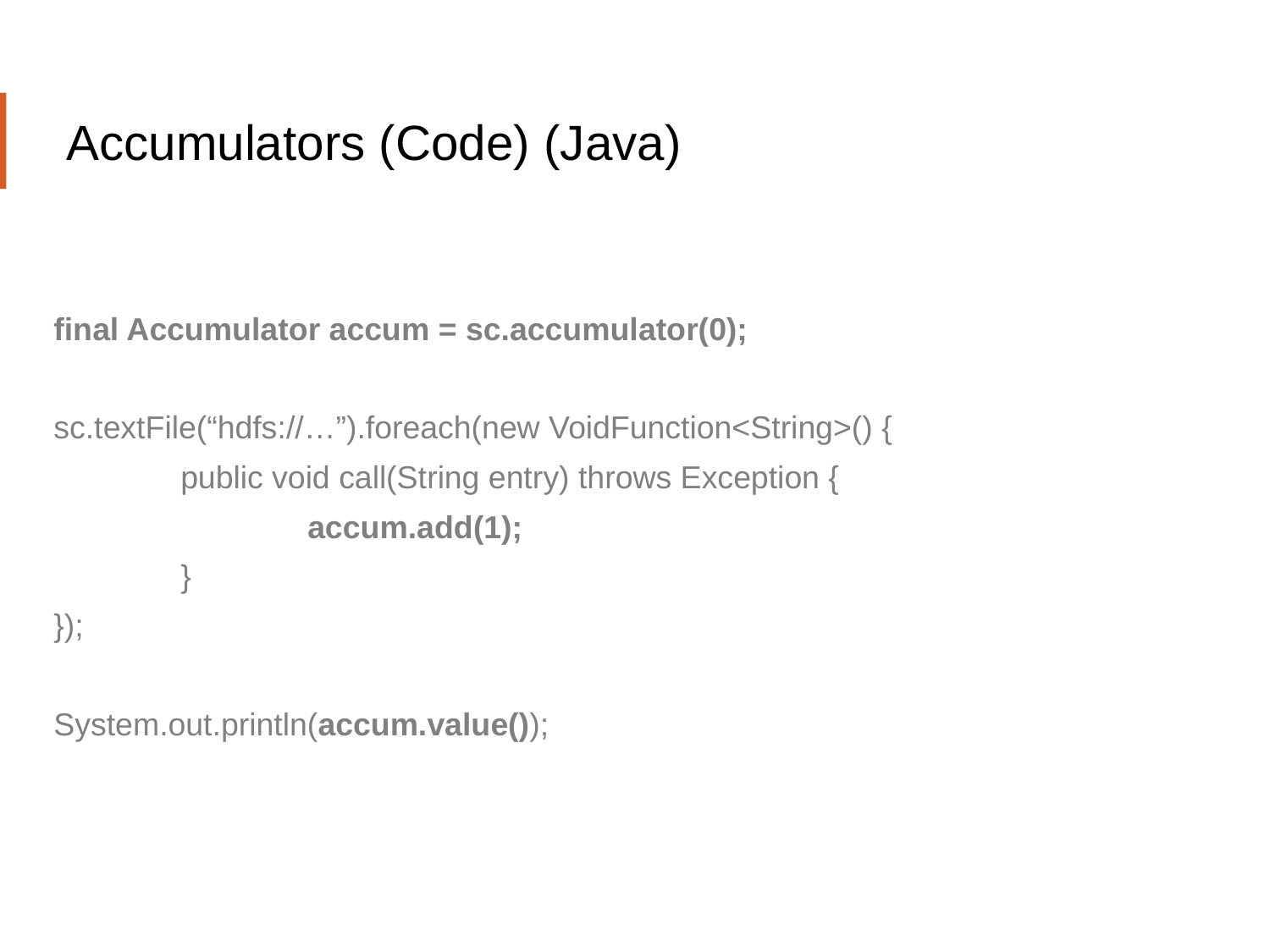

# Accumulators (Code) (Java)

final Accumulator accum = sc.accumulator(0);

sc.textFile(“hdfs://…”).foreach(new VoidFunction<String>() {
	public void call(String entry) throws Exception {
		accum.add(1);
	}
});

System.out.println(accum.value());